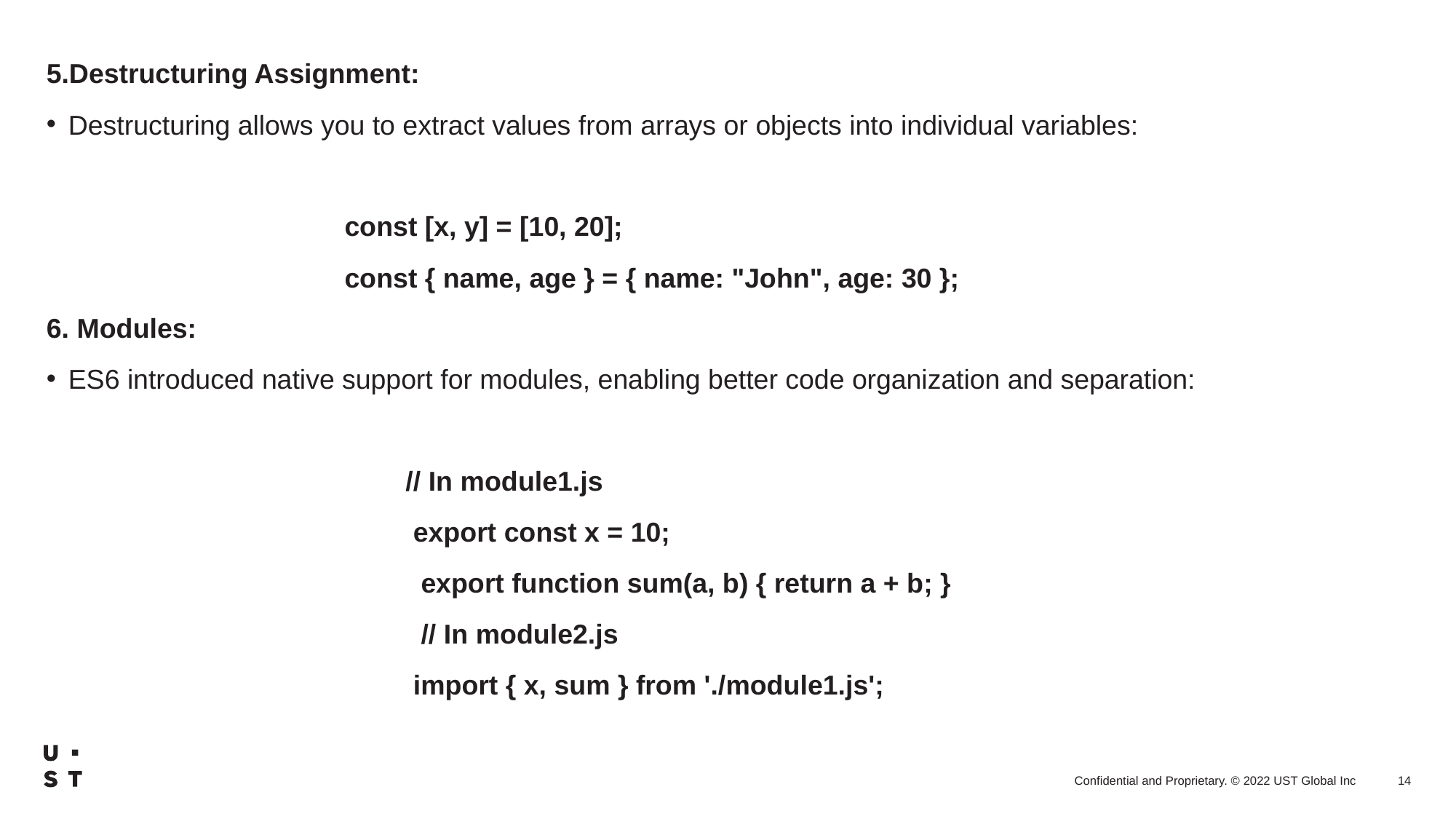

5.Destructuring Assignment:
Destructuring allows you to extract values from arrays or objects into individual variables:

                                       const [x, y] = [10, 20];
                                       const { name, age } = { name: "John", age: 30 };
6. Modules:
ES6 introduced native support for modules, enabling better code organization and separation:

                                               // In module1.js
                                                export const x = 10;
                                                 export function sum(a, b) { return a + b; }
                                                 // In module2.js
                                                import { x, sum } from './module1.js';